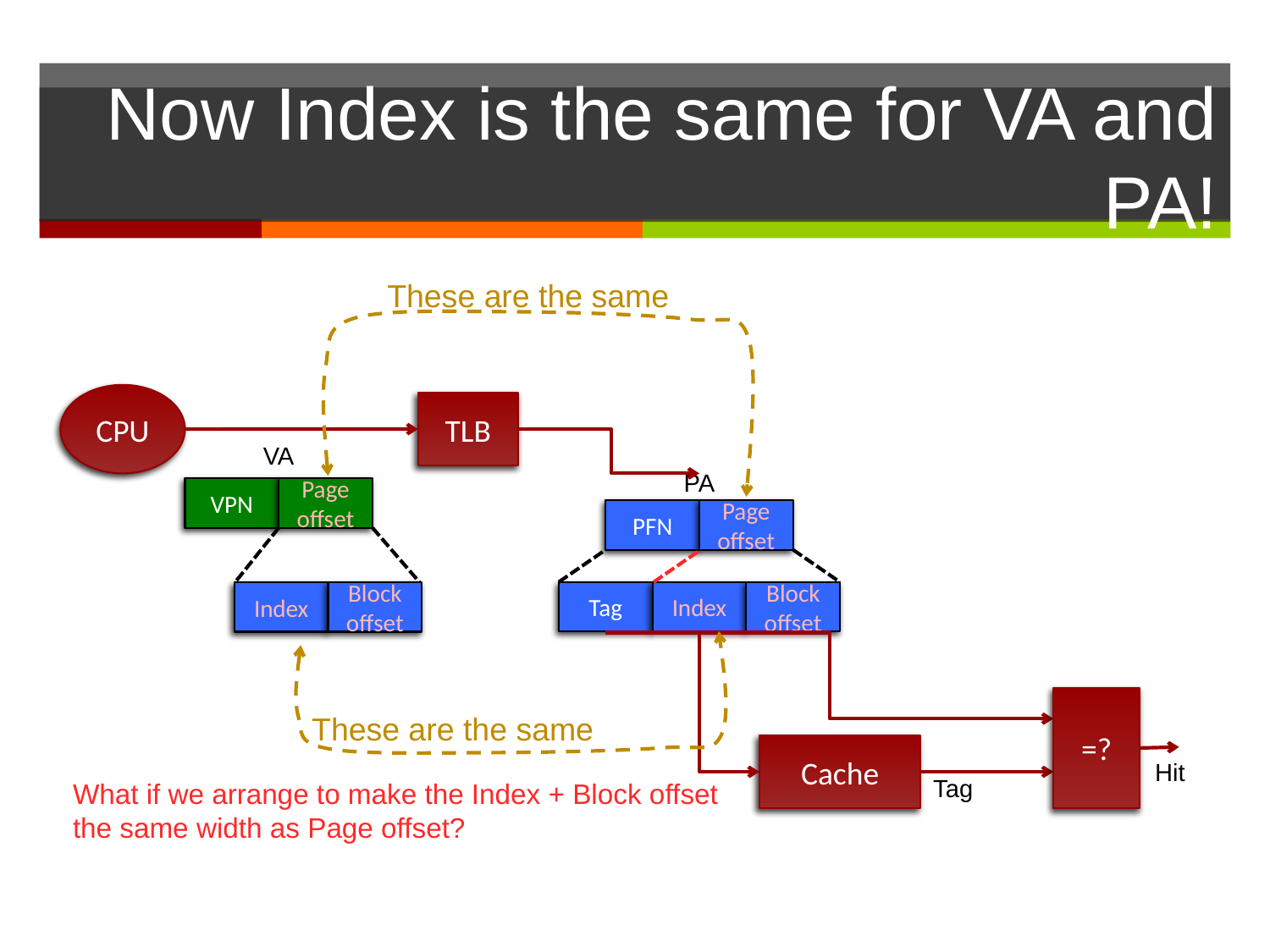

# Now Index is the same for VA and PA!
These are the same

CPU
TLB
VA
PA
VPN
Page offset
PFN
Page offset
Tag
Index
Block offset
Index
Block offset

=?
These are the same
Cache
Hit
Tag
What if we arrange to make the Index + Block offset the same width as Page offset?

Then we can get the cache index from the VA to start the cache read without waiting for the TLB!